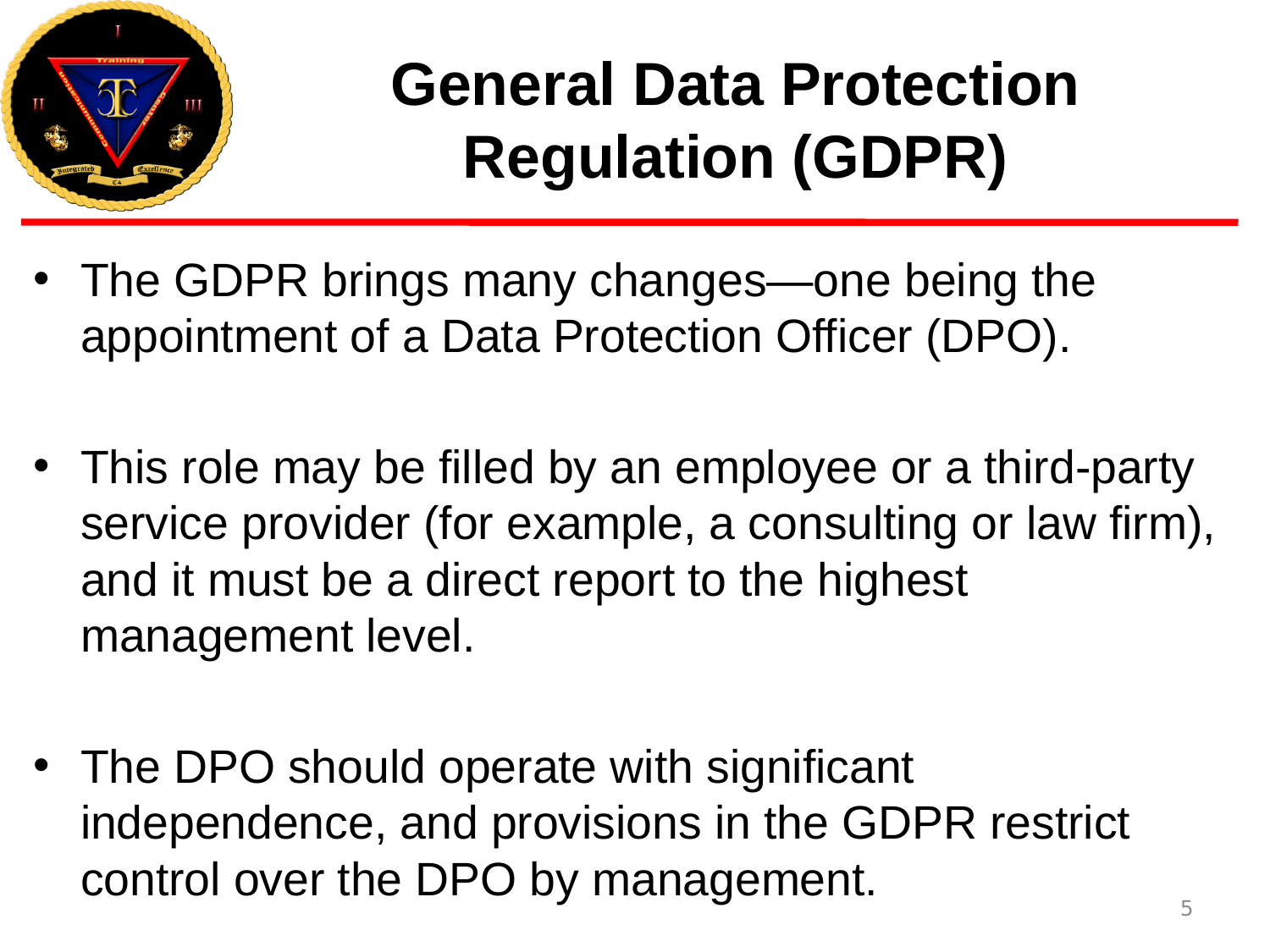

# General Data Protection Regulation (GDPR)
The GDPR brings many changes—one being the appointment of a Data Protection Officer (DPO).

This role may be filled by an employee or a third-party service provider (for example, a consulting or law firm), and it must be a direct report to the highest management level.

The DPO should operate with significant independence, and provisions in the GDPR restrict control over the DPO by management.
5